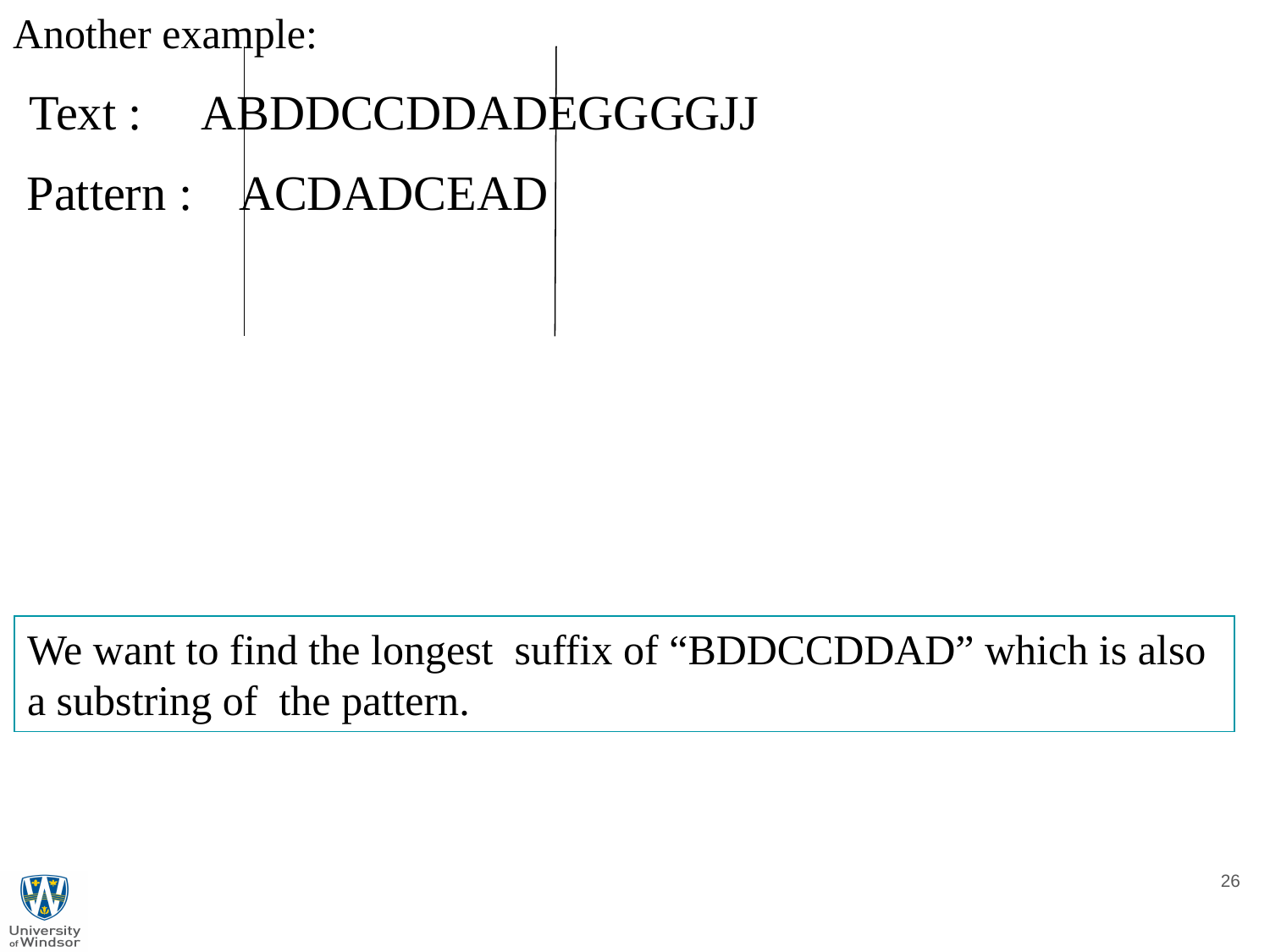

Another example:
Text :     ABDDCCDDADEGGGGJJ
Pattern :    ACDADCEAD
We want to find the longest  suffix of “BDDCCDDAD” which is also
a substring of  the pattern.
26